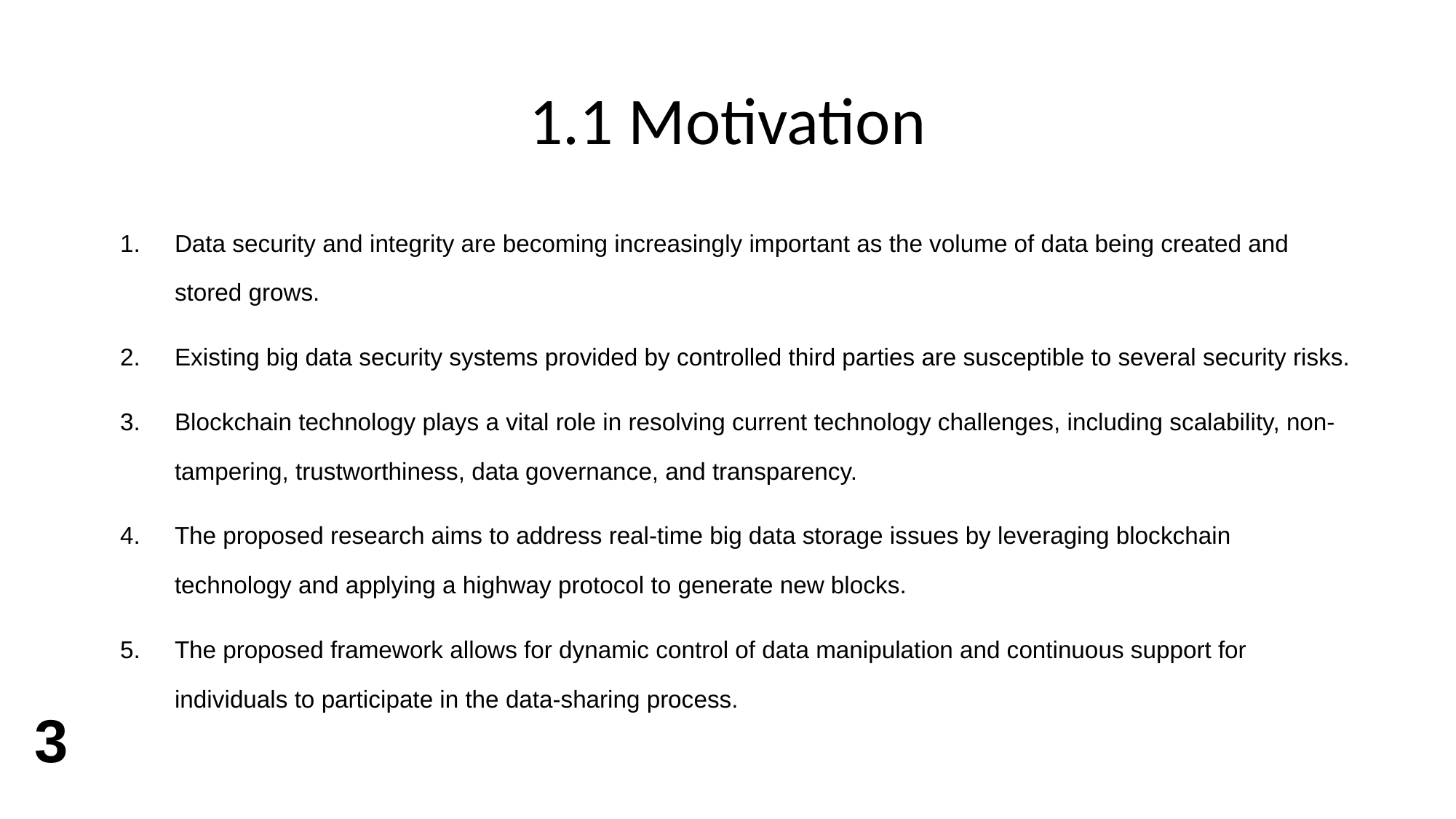

# 1.1 Motivation
Data security and integrity are becoming increasingly important as the volume of data being created and stored grows.
Existing big data security systems provided by controlled third parties are susceptible to several security risks.
Blockchain technology plays a vital role in resolving current technology challenges, including scalability, non-tampering, trustworthiness, data governance, and transparency.
The proposed research aims to address real-time big data storage issues by leveraging blockchain technology and applying a highway protocol to generate new blocks.
The proposed framework allows for dynamic control of data manipulation and continuous support for individuals to participate in the data-sharing process.

3